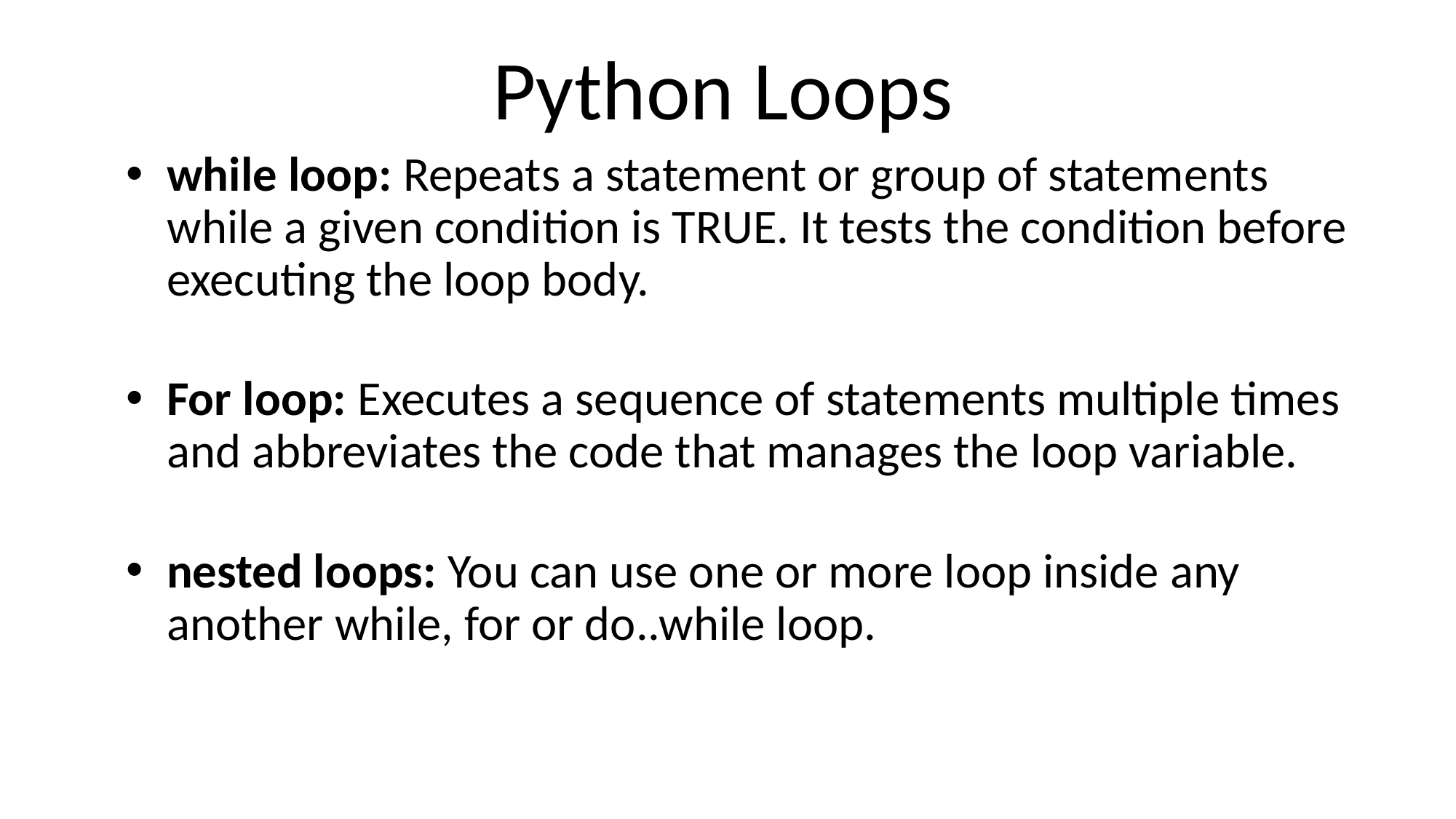

# Python Loops
while loop: Repeats a statement or group of statements while a given condition is TRUE. It tests the condition before executing the loop body.

For loop: Executes a sequence of statements multiple times and abbreviates the code that manages the loop variable.

nested loops: You can use one or more loop inside any another while, for or do..while loop.